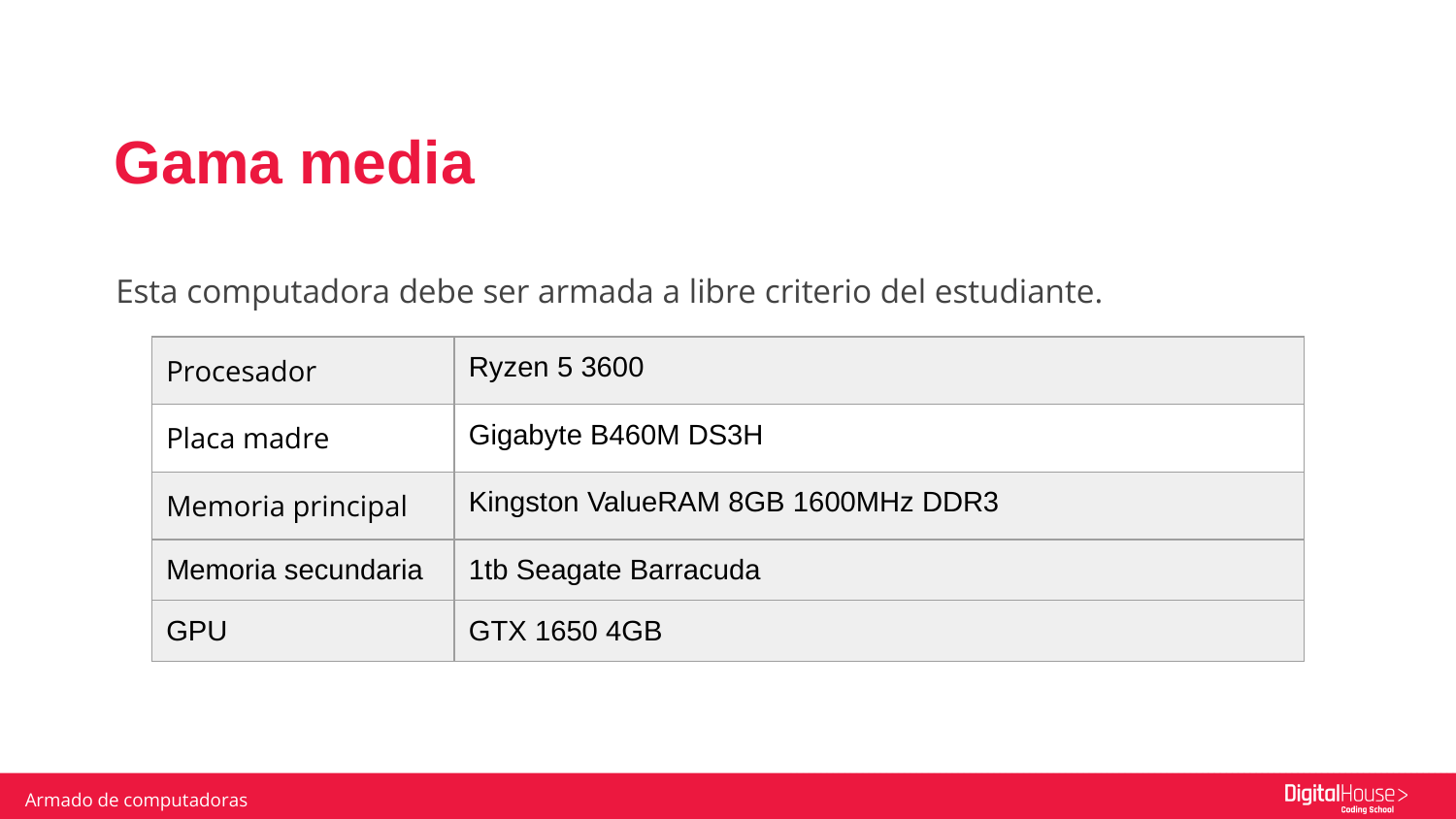

Gama media
Esta computadora debe ser armada a libre criterio del estudiante.

| Procesador | Ryzen 5 3600 |
| --- | --- |
| Placa madre | Gigabyte B460M DS3H |
| Memoria principal | Kingston ValueRAM 8GB 1600MHz DDR3 |
| Memoria secundaria | 1tb Seagate Barracuda |
| GPU | GTX 1650 4GB |